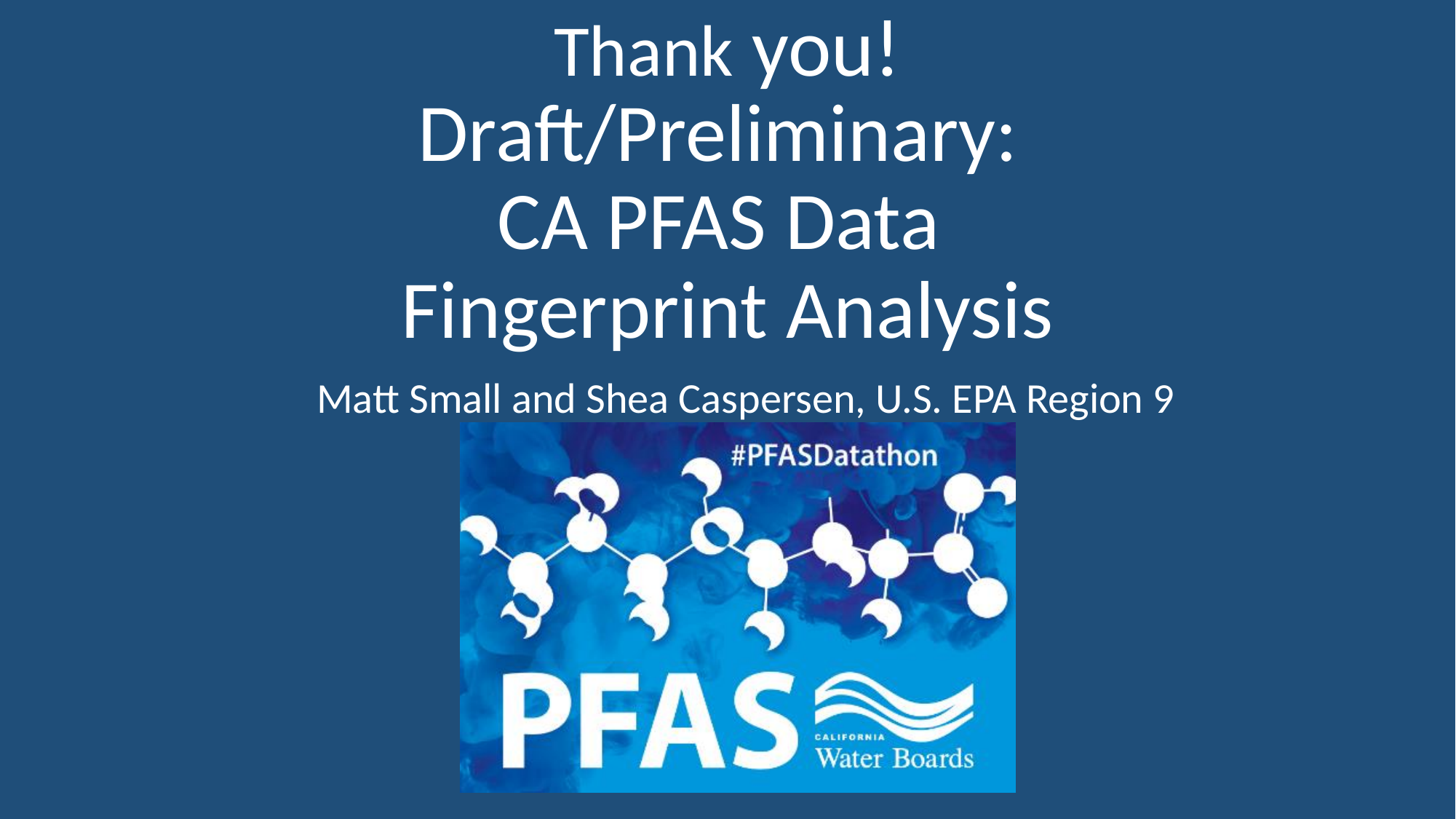

Thank you!
Draft/Preliminary:
CA PFAS Data
Fingerprint Analysis
Matt Small and Shea Caspersen, U.S. EPA Region 9